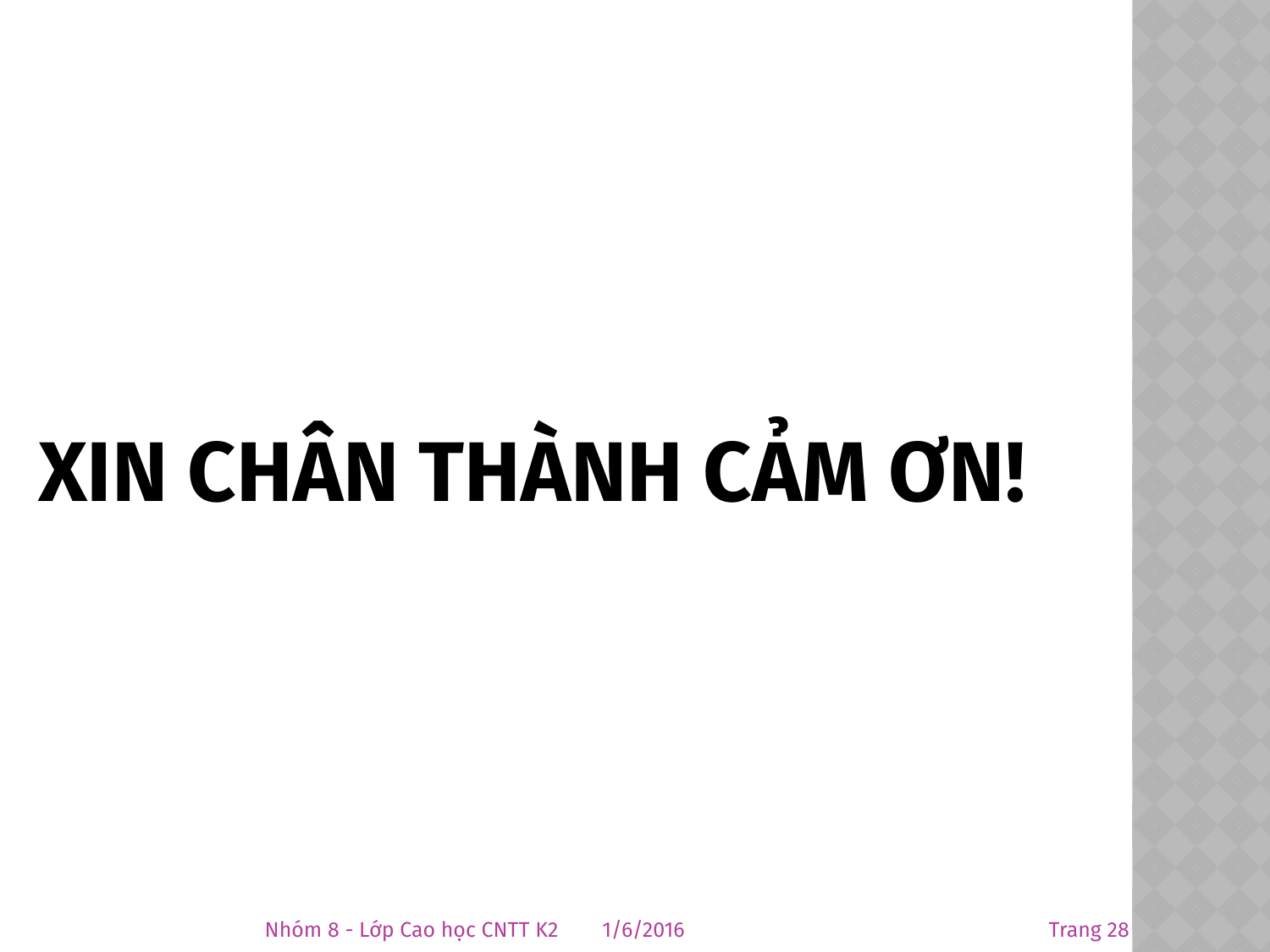

# XIN CHÂN THÀNH cảm ơn!
28
Nhóm 8 - Lớp Cao học CNTT K2
1/6/2016